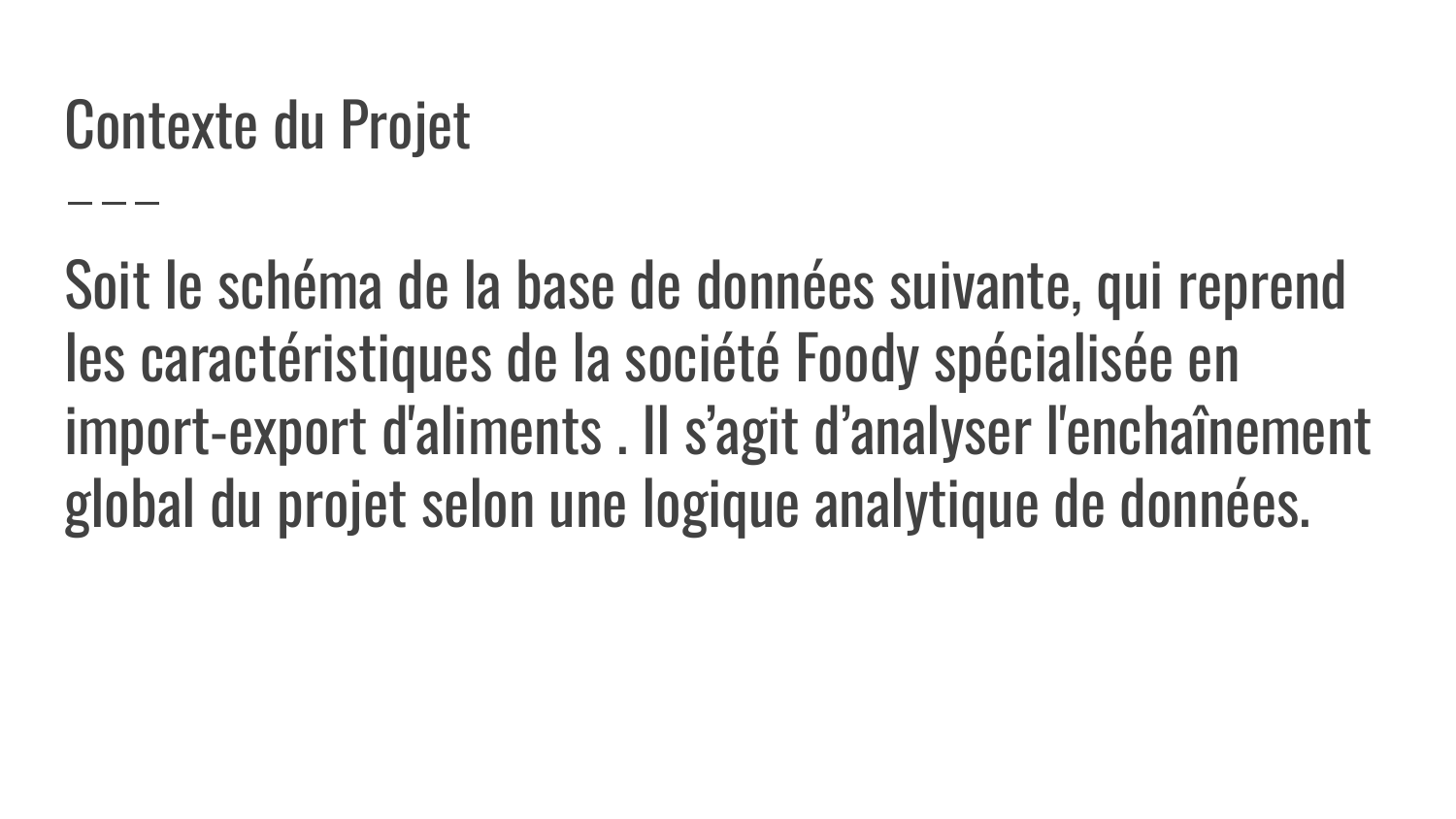

# Contexte du Projet
Soit le schéma de la base de données suivante, qui reprend les caractéristiques de la société Foody spécialisée en import-export d'aliments . Il s’agit d’analyser l'enchaînement global du projet selon une logique analytique de données.